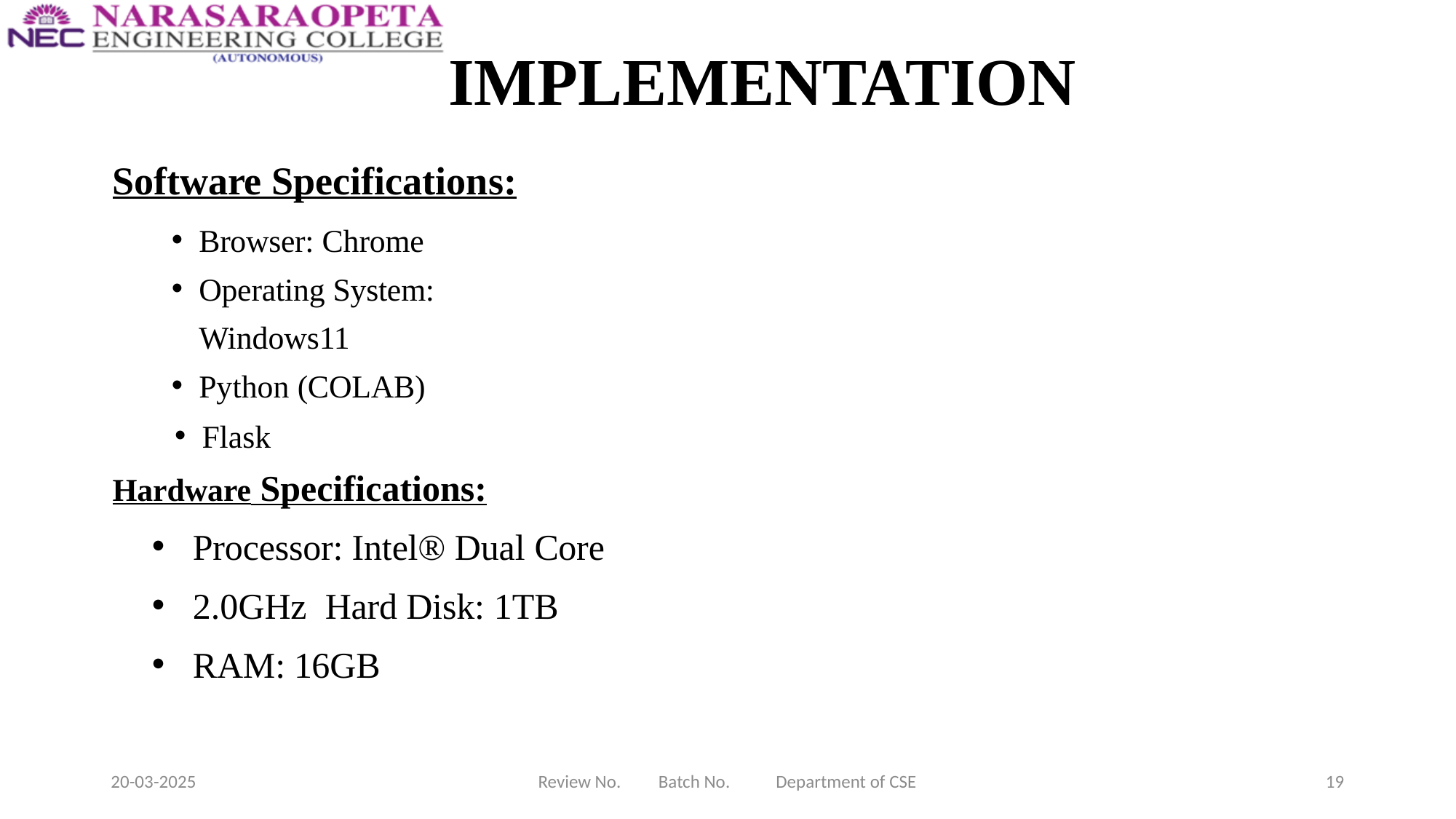

# IMPLEMENTATION
Software Specifications:
Browser: Chrome
Operating System: Windows11
Python (COLAB)
Flask
Hardware Specifications:
Processor: Intel® Dual Core
2.0GHz  Hard Disk: 1TB
RAM: 16GB

20-03-2025
Review No.         Batch No.           Department of CSE
19